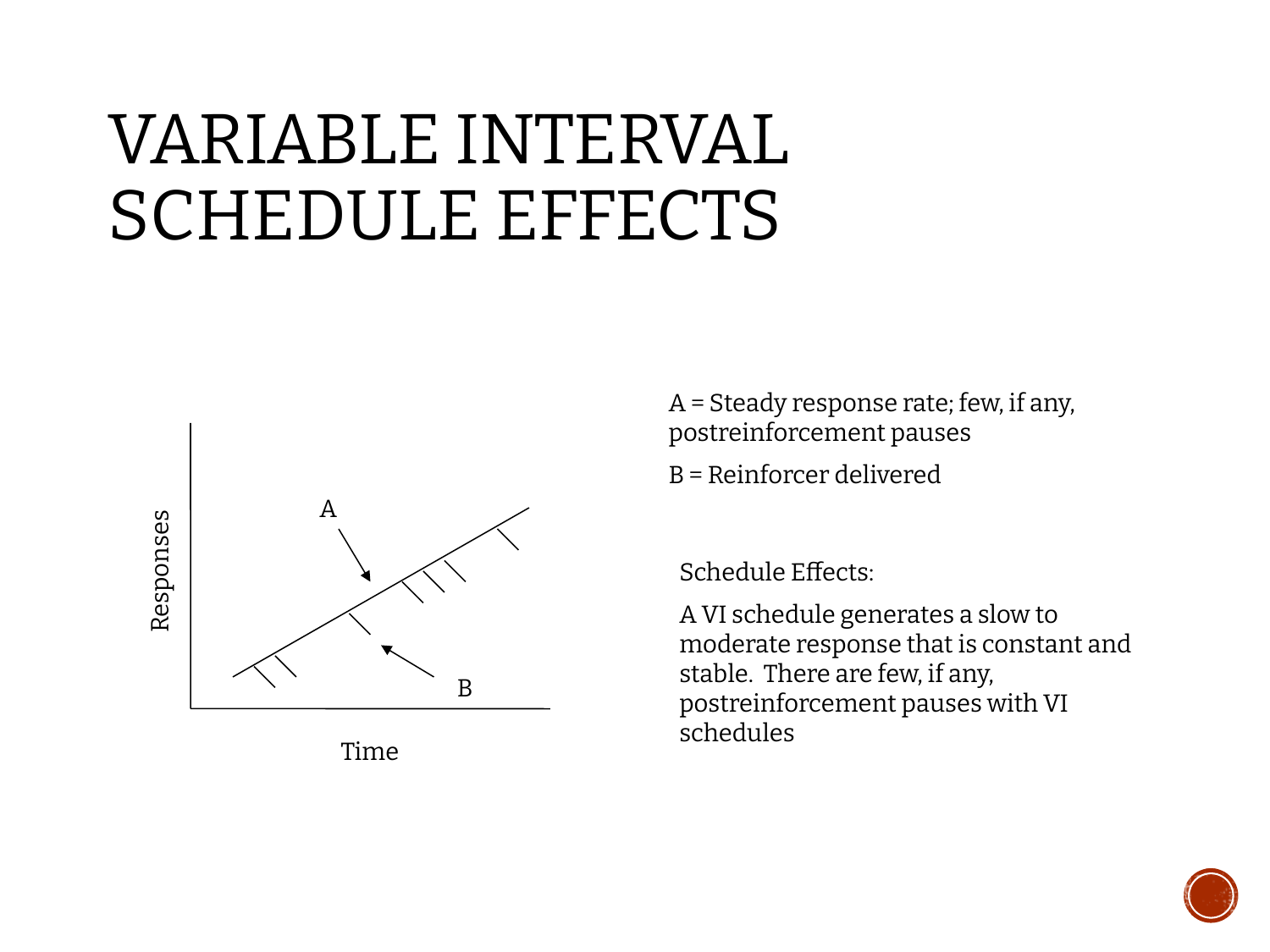

# Variable interval schedule effects

A = Steady response rate; few, if any, postreinforcement pauses
B = Reinforcer delivered

A

Responses

Schedule Effects:
A VI schedule generates a slow to moderate response that is constant and stable.  There are few, if any, postreinforcement pauses with VI schedules

B

Time